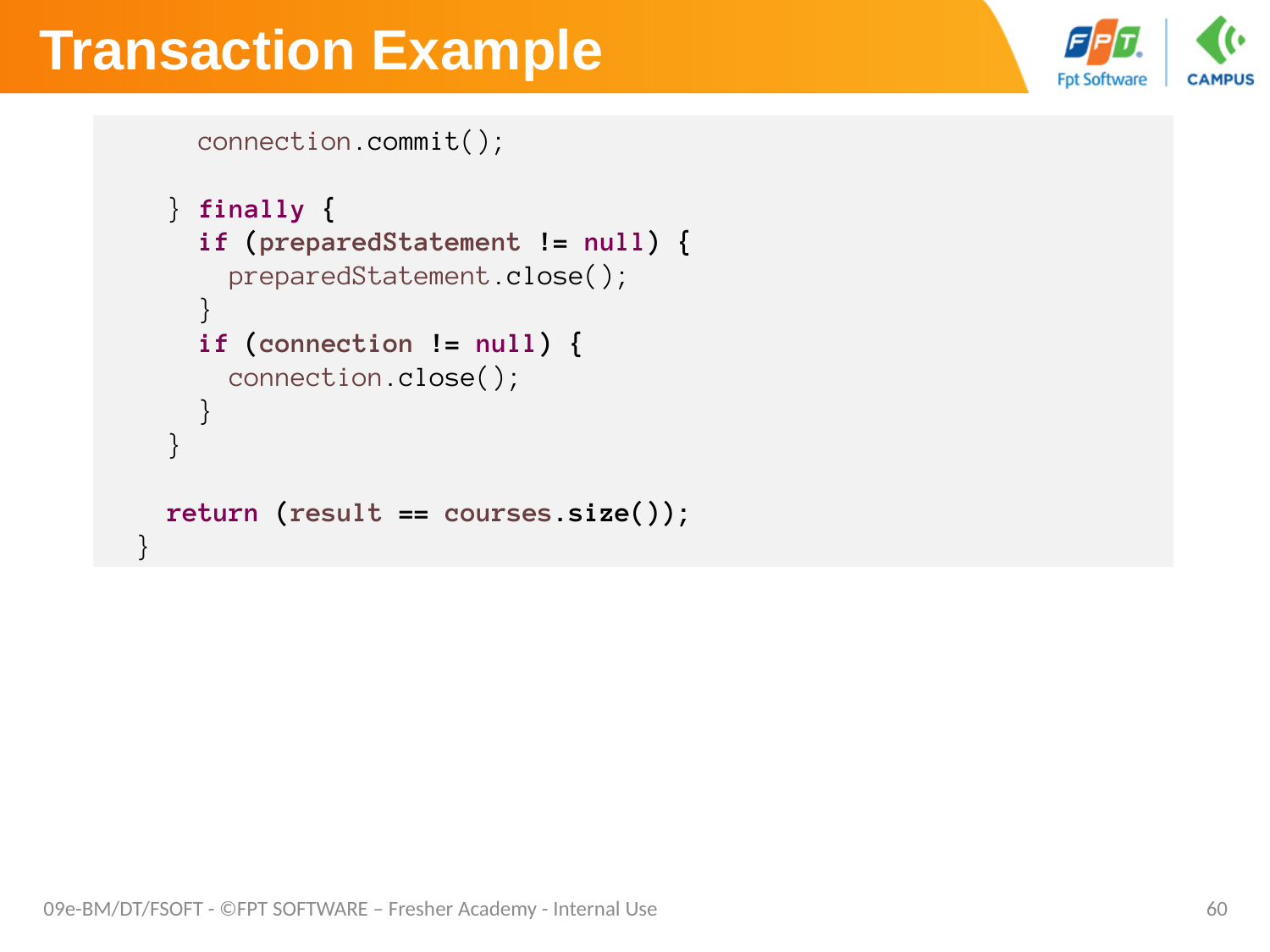

# Transaction Example
      connection.commit();

    } finally {
      if (preparedStatement != null) {
        preparedStatement.close();
      }
      if (connection != null) {
        connection.close();
      }
    }

    return (result == courses.size());
  }
09e-BM/DT/FSOFT - ©FPT SOFTWARE – Fresher Academy - Internal Use
60